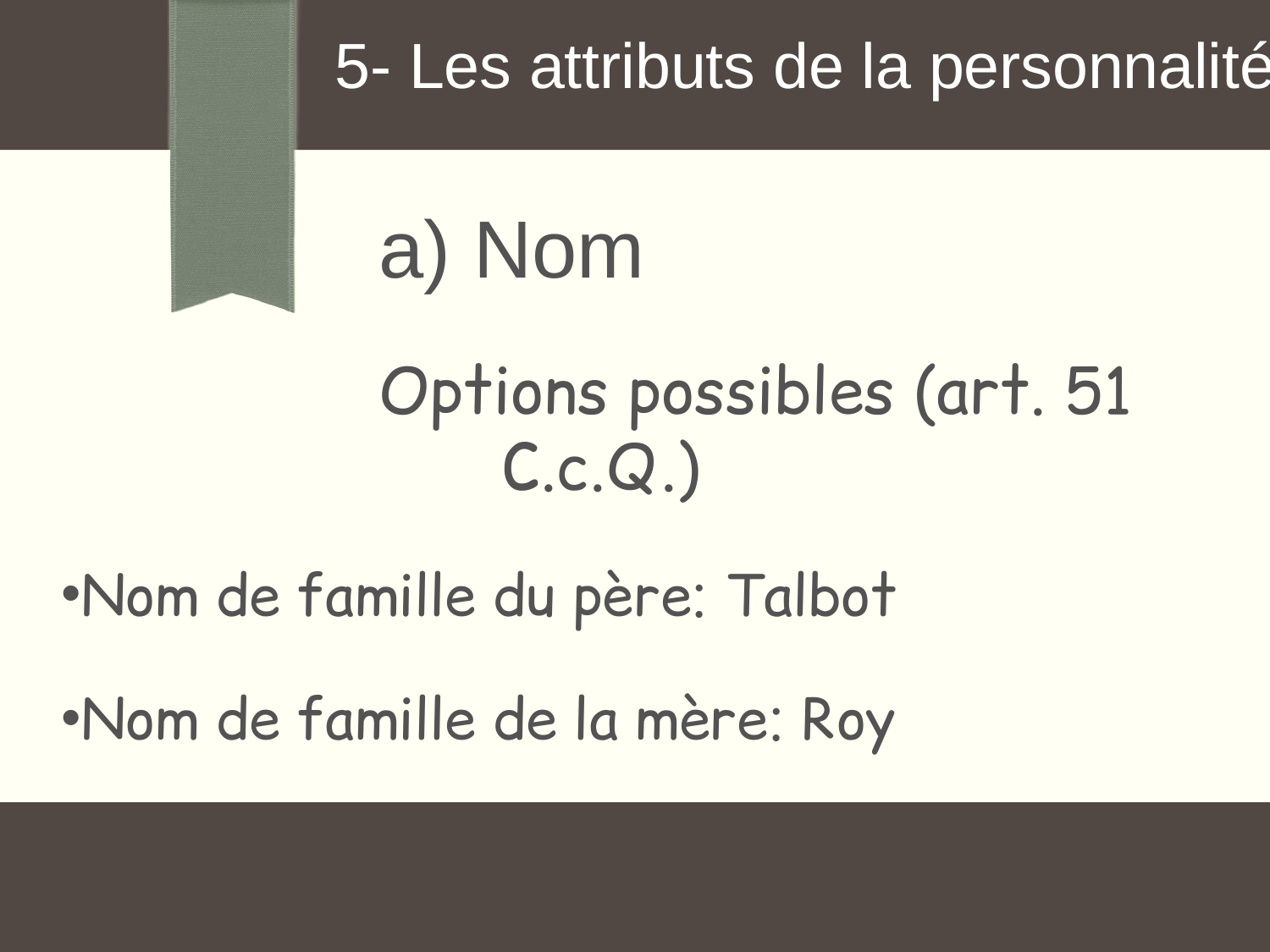

5- Les attributs de la personnalité
a) Nom
Options possibles (art. 51 C.c.Q.)
Nom de famille du père: Talbot
Nom de famille de la mère: Roy